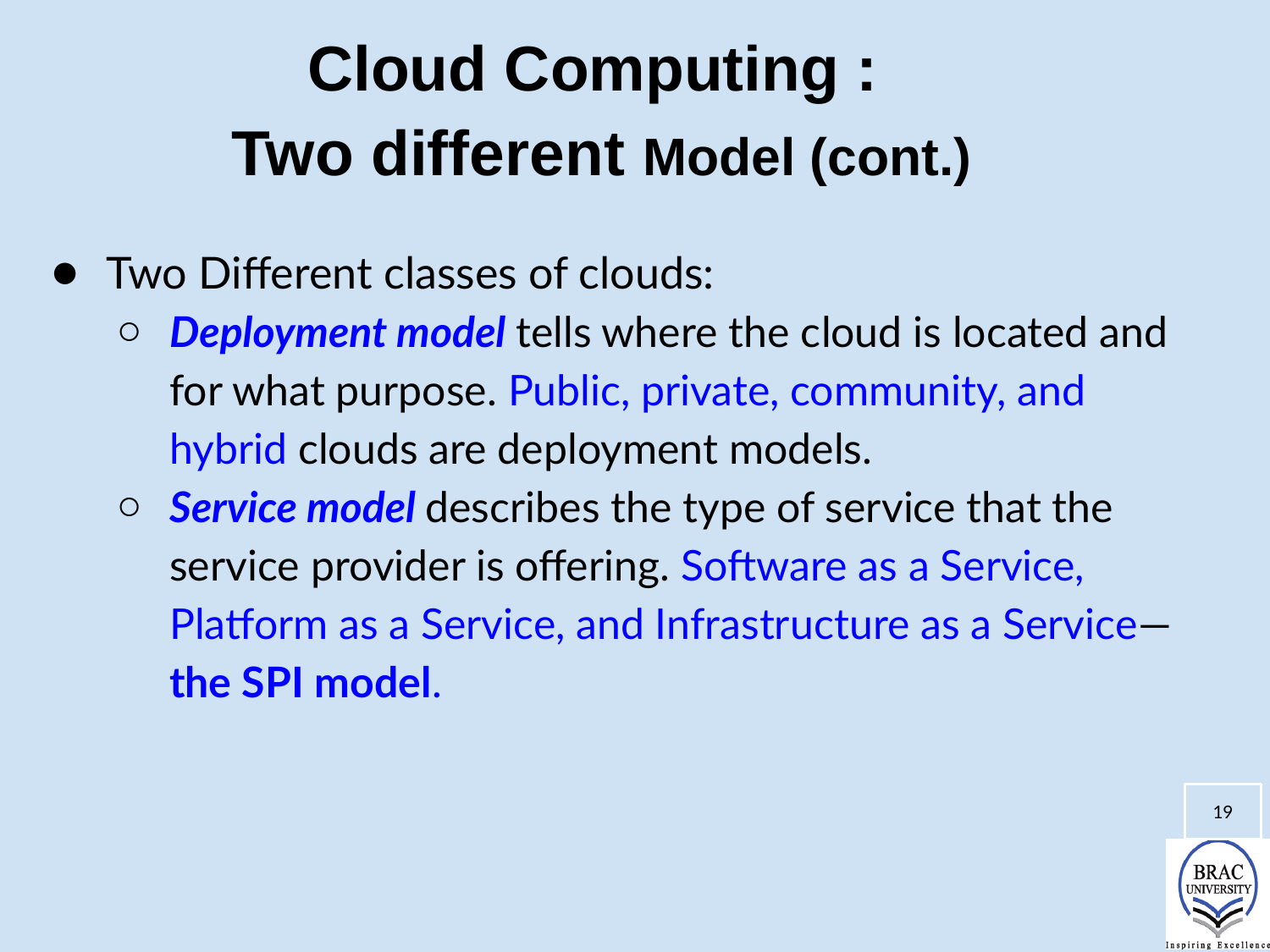

# Cloud Computing : Two different Model (cont.)
Two Different classes of clouds:
Deployment model tells where the cloud is located and for what purpose. Public, private, community, and hybrid clouds are deployment models.
Service model describes the type of service that the service provider is offering. Software as a Service, Platform as a Service, and Infrastructure as a Service—the SPI model.

19